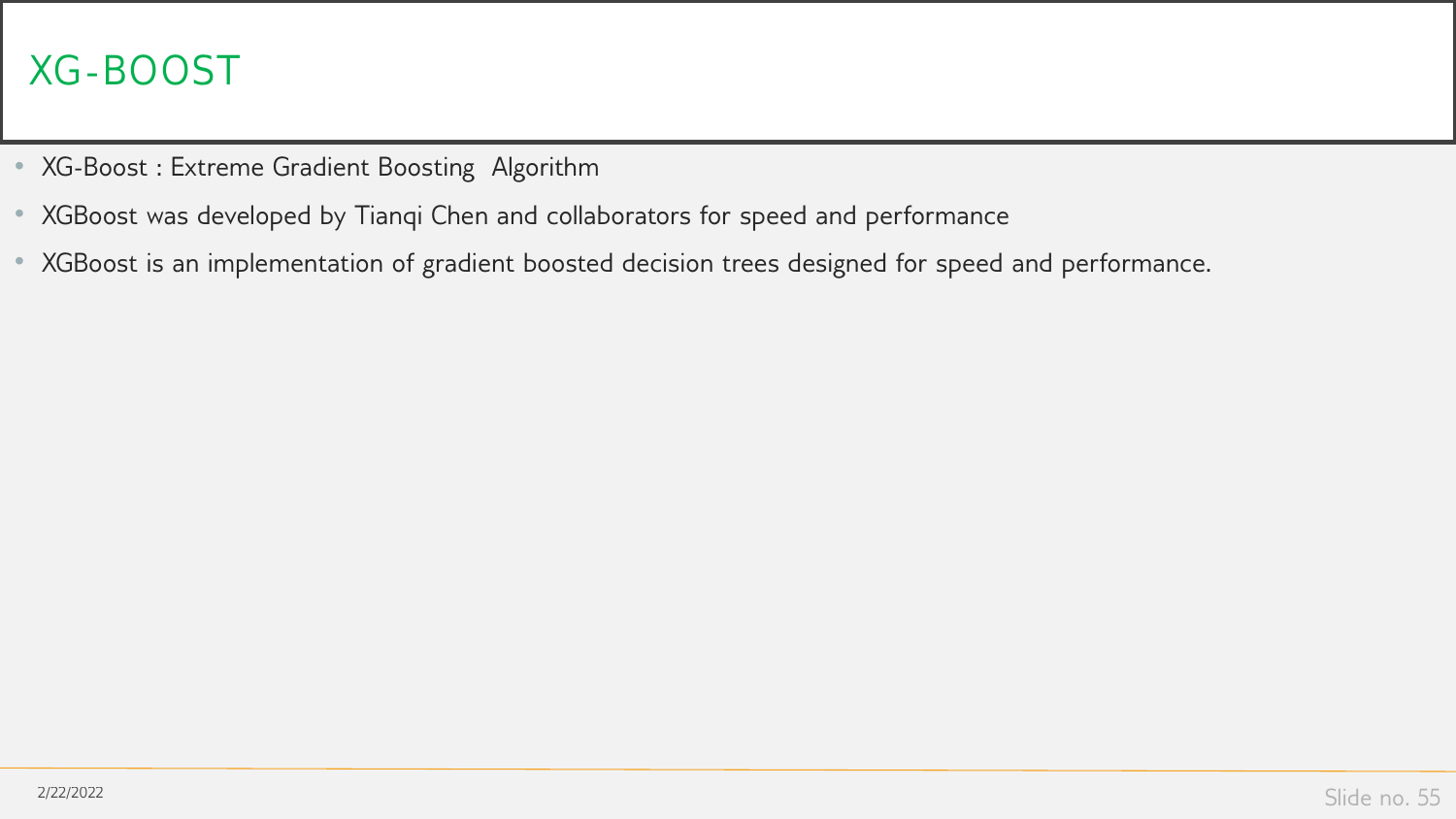

# XG-Boost
XG-Boost : Extreme Gradient Boosting  Algorithm
XGBoost was developed by Tianqi Chen and collaborators for speed and performance
XGBoost is an implementation of gradient boosted decision trees designed for speed and performance.

2/22/2022
Slide no. 55